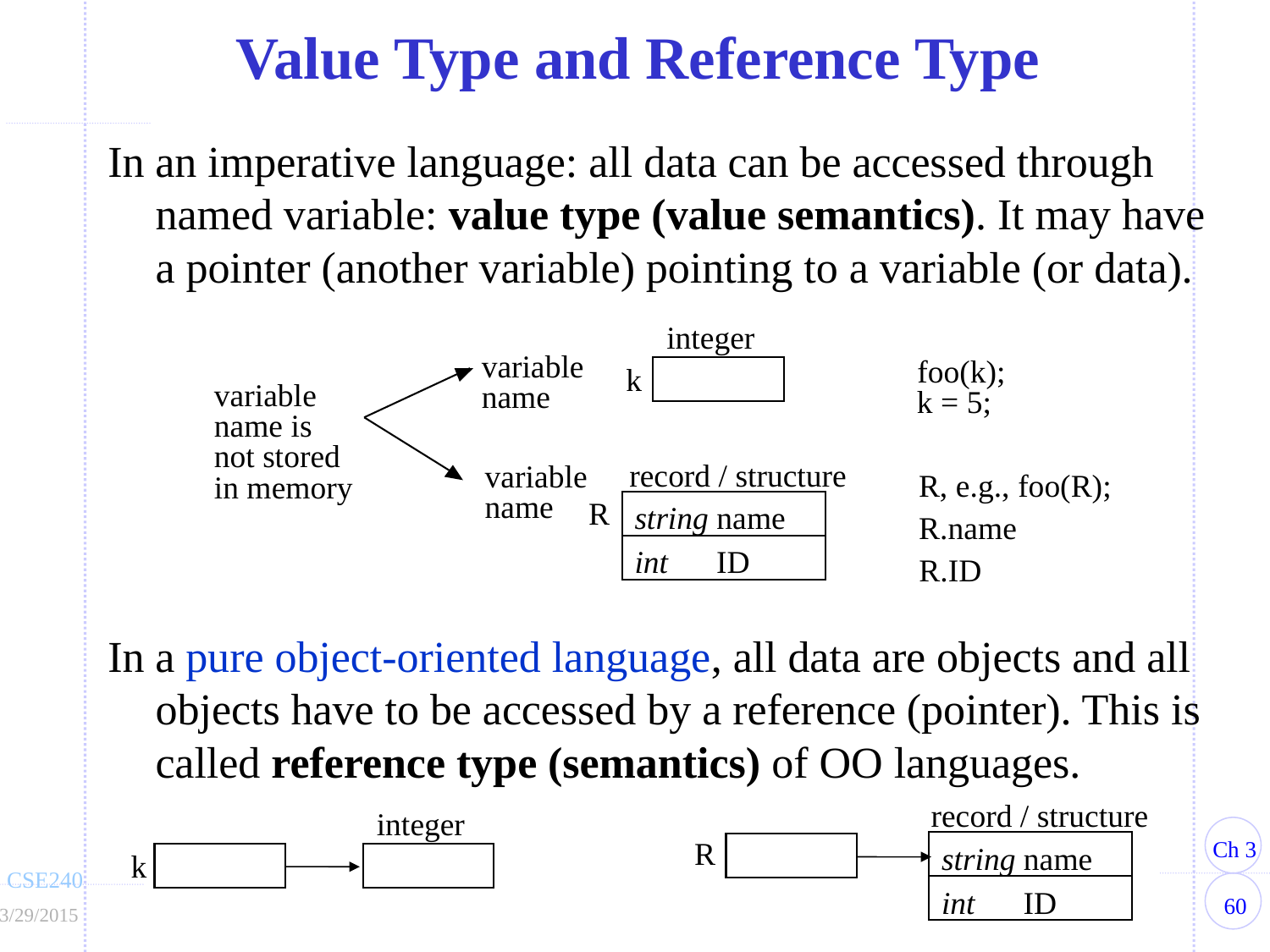

Value Type and Reference Type
In an imperative language: all data can be accessed through named variable: value type (value semantics). It may have a pointer (another variable) pointing to a variable (or data).
integer
variable
foo(k);

 k

variable
name
k = 5;
name is

not stored
record / structure
variable
R, e.g., foo(R);
in memory
R
name
string name
R.name
int      ID
R.ID
In a pure object-oriented language, all data are objects and all objects have to be accessed by a reference (pointer). This is called reference type (semantics) of OO languages.
record / structure
integer
R
string name

 k

int      ID